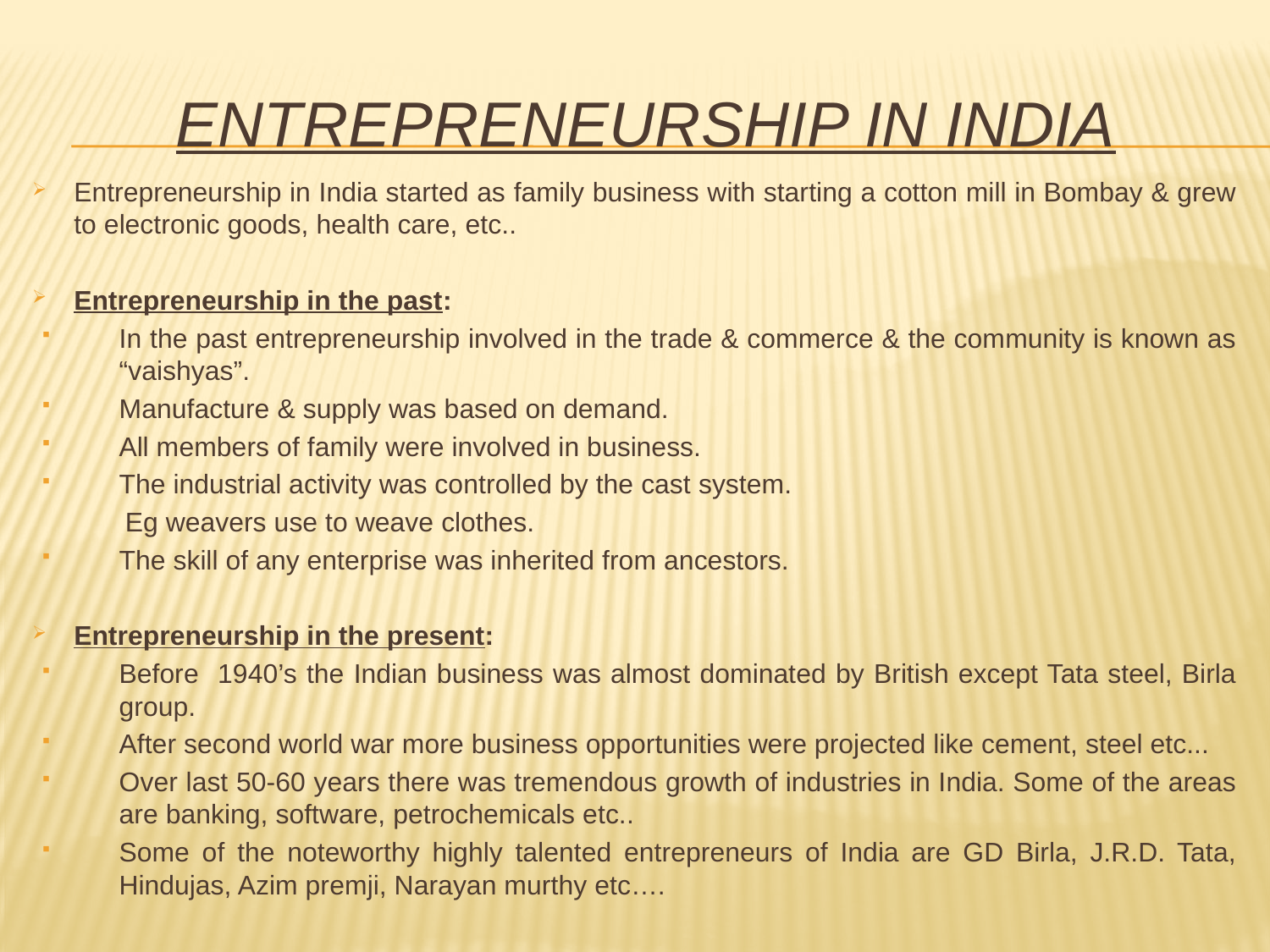

# Entrepreneurship in India
Entrepreneurship in India started as family business with starting a cotton mill in Bombay & grew to electronic goods, health care, etc..

Entrepreneurship in the past:
In the past entrepreneurship involved in the trade & commerce & the community is known as “vaishyas”.
Manufacture & supply was based on demand.
All members of family were involved in business.
The industrial activity was controlled by the cast system.
     Eg weavers use to weave clothes.
The skill of any enterprise was inherited from ancestors.

Entrepreneurship in the present:
Before  1940’s the Indian business was almost dominated by British except Tata steel, Birla group.
After second world war more business opportunities were projected like cement, steel etc...
Over last 50-60 years there was tremendous growth of industries in India. Some of the areas are banking, software, petrochemicals etc..
Some of the noteworthy highly talented entrepreneurs of India are GD Birla, J.R.D. Tata, Hindujas, Azim premji, Narayan murthy etc….